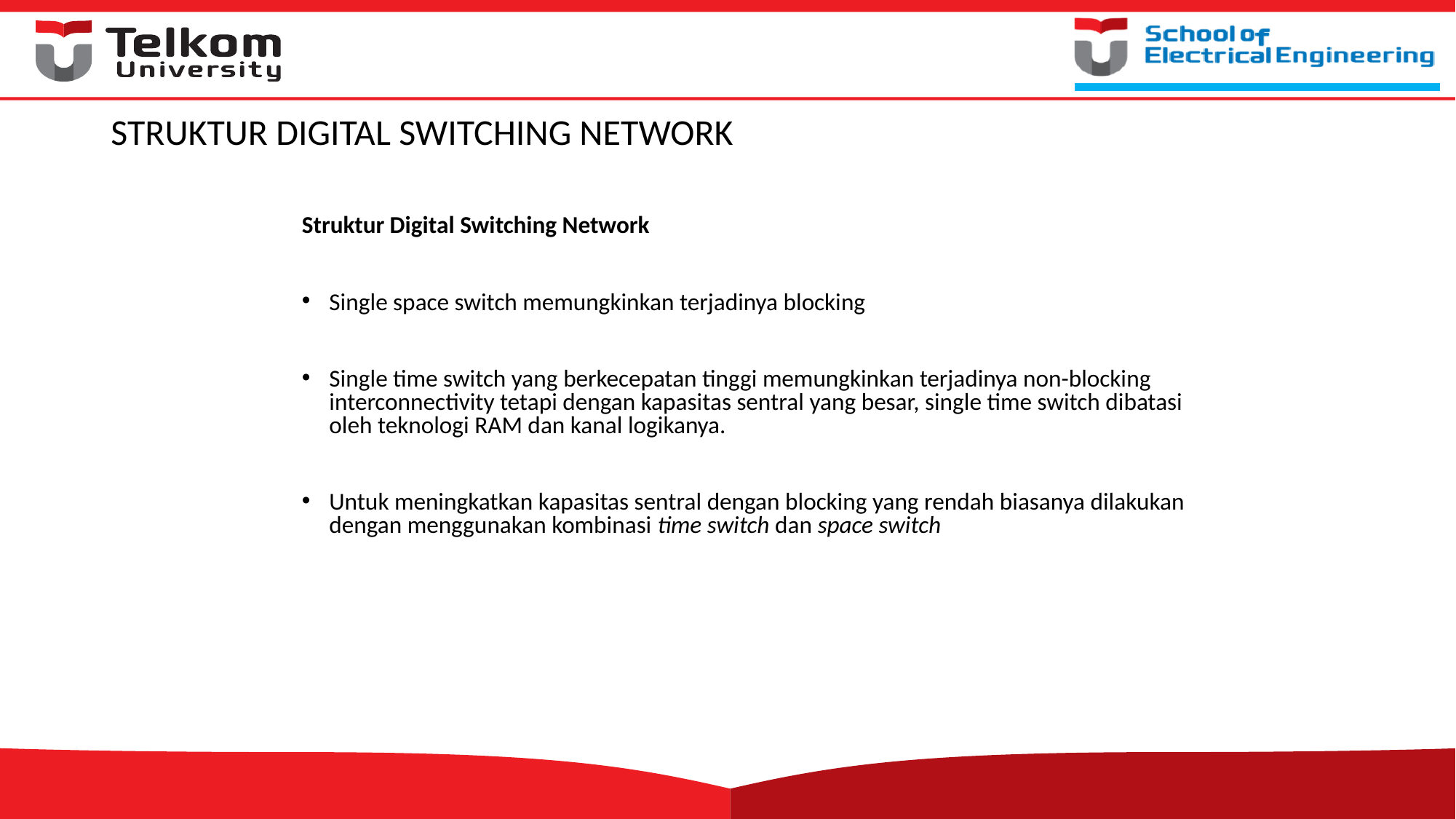

# STRUKTUR DIGITAL SWITCHING NETWORK
Struktur Digital Switching Network

Single space switch memungkinkan terjadinya blocking

Single time switch yang berkecepatan tinggi memungkinkan terjadinya non-blocking interconnectivity tetapi dengan kapasitas sentral yang besar, single time switch dibatasi oleh teknologi RAM dan kanal logikanya.

Untuk meningkatkan kapasitas sentral dengan blocking yang rendah biasanya dilakukan dengan menggunakan kombinasi time switch dan space switch